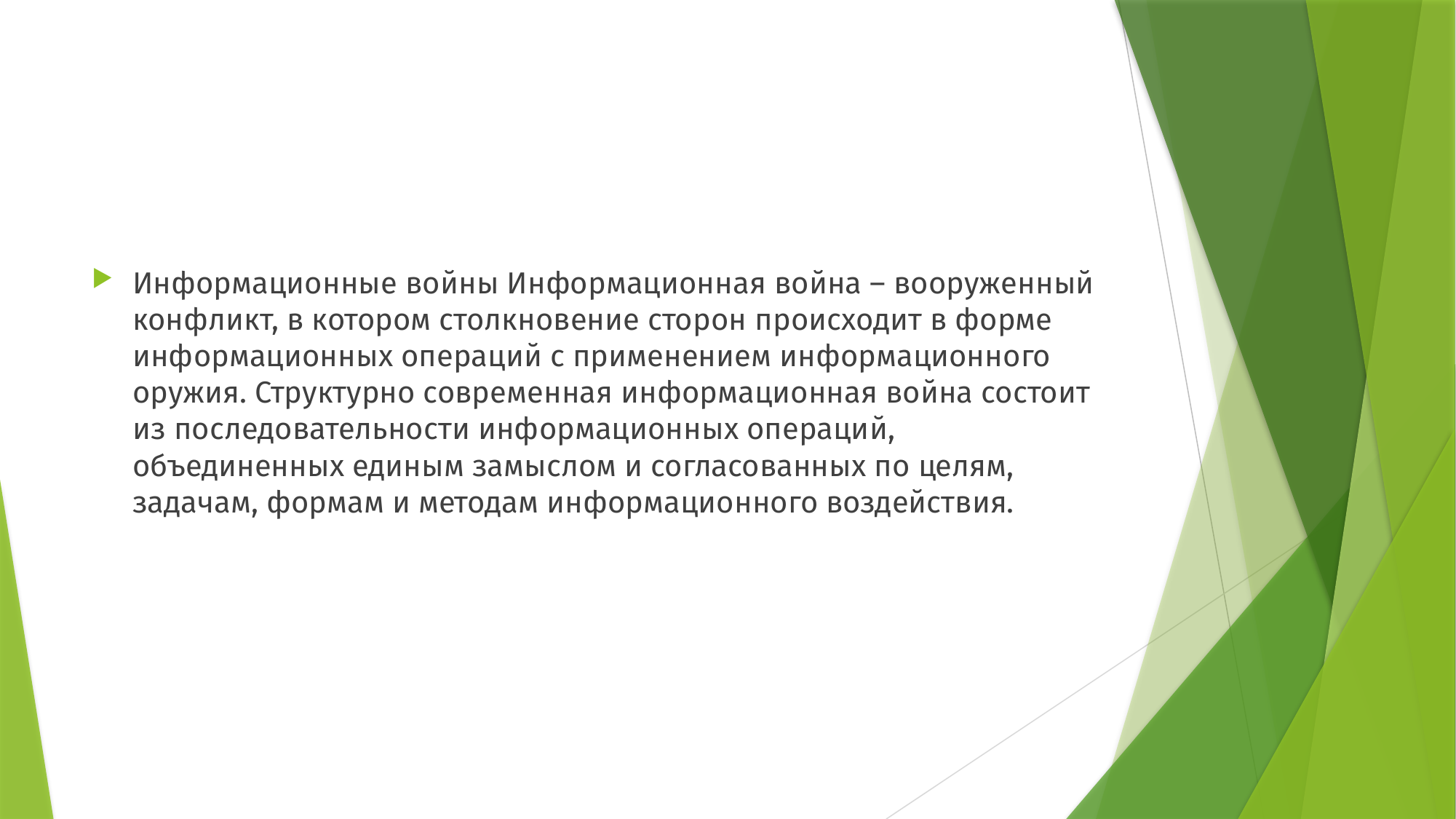

#
Информационные войны Информационная война – вооруженный конфликт, в котором столкновение сторон происходит в форме информационных операций с применением информационного оружия. Структурно современная информационная война состоит из последовательности информационных операций, объединенных единым замыслом и согласованных по целям, задачам, формам и методам информационного воздействия.